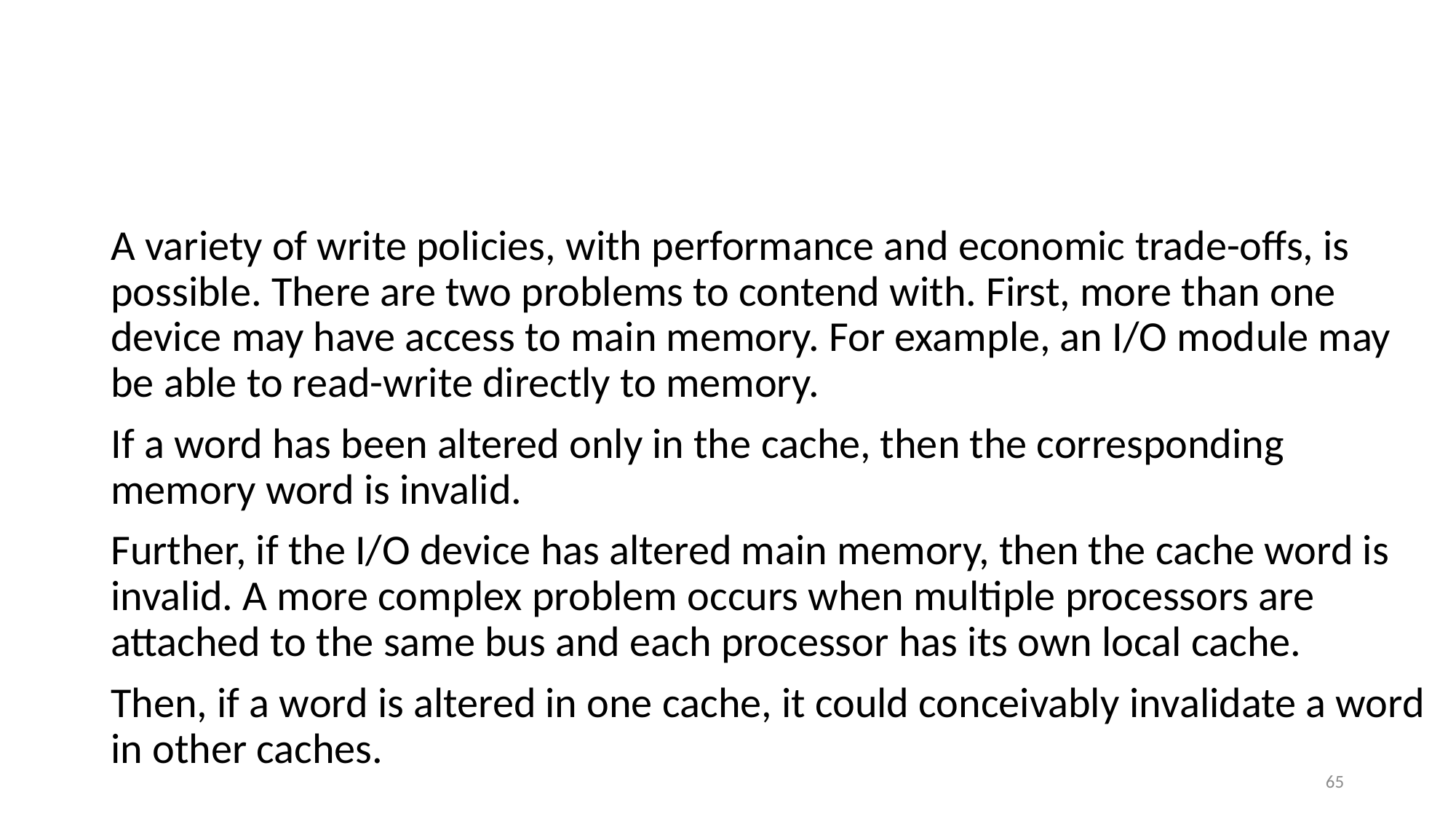

#
A variety of write policies, with performance and economic trade-offs, is possible. There are two problems to contend with. First, more than one device may have access to main memory. For example, an I/O module may be able to read-write directly to memory.
If a word has been altered only in the cache, then the corresponding memory word is invalid.
Further, if the I/O device has altered main memory, then the cache word is invalid. A more complex problem occurs when multiple processors are attached to the same bus and each processor has its own local cache.
Then, if a word is altered in one cache, it could conceivably invalidate a word in other caches.
65